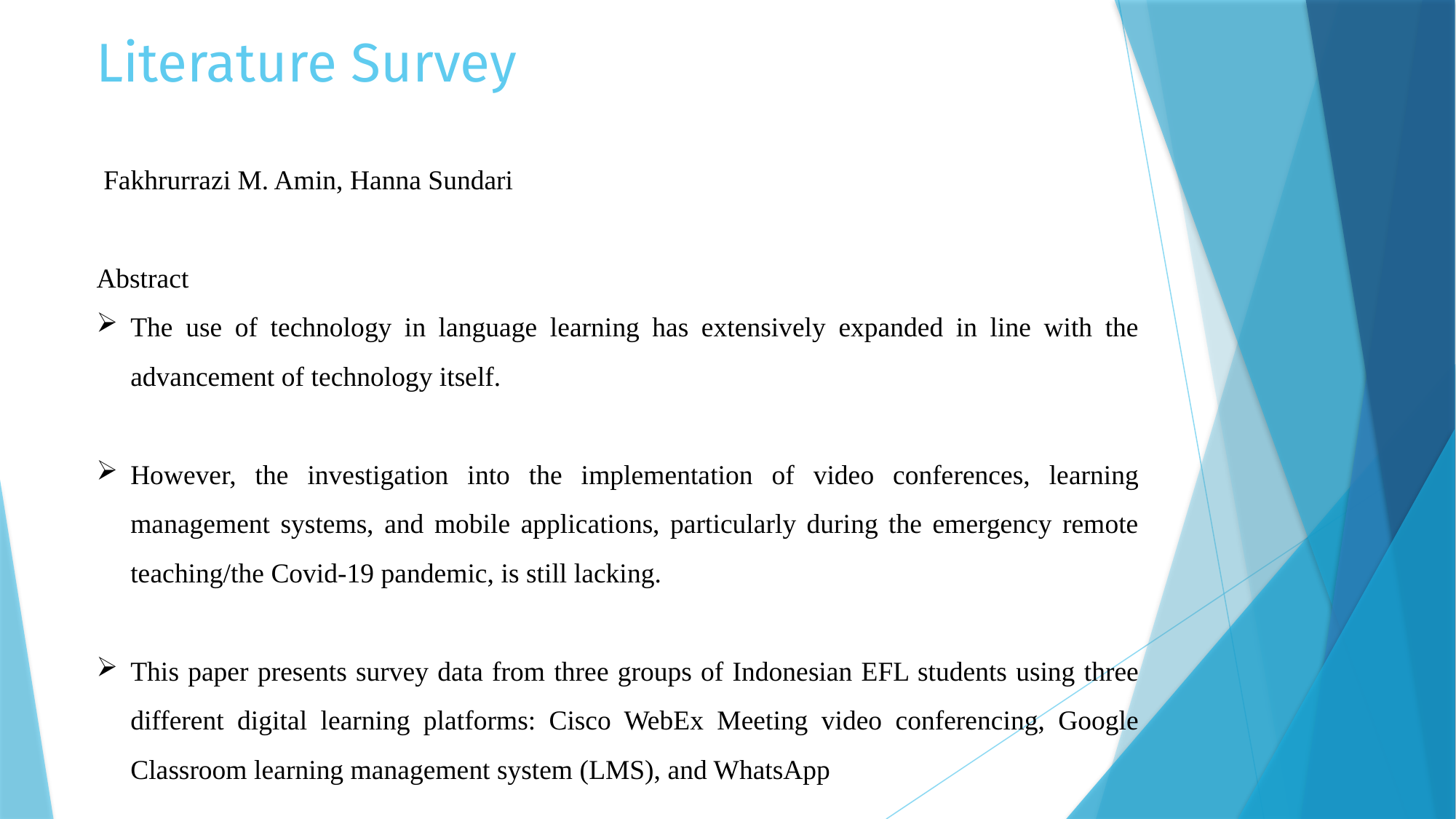

Literature Survey
 Fakhrurrazi M. Amin, Hanna Sundari

Abstract
The use of technology in language learning has extensively expanded in line with the advancement of technology itself.

However, the investigation into the implementation of video conferences, learning management systems, and mobile applications, particularly during the emergency remote teaching/the Covid-19 pandemic, is still lacking.

This paper presents survey data from three groups of Indonesian EFL students using three different digital learning platforms: Cisco WebEx Meeting video conferencing, Google Classroom learning management system (LMS), and WhatsApp